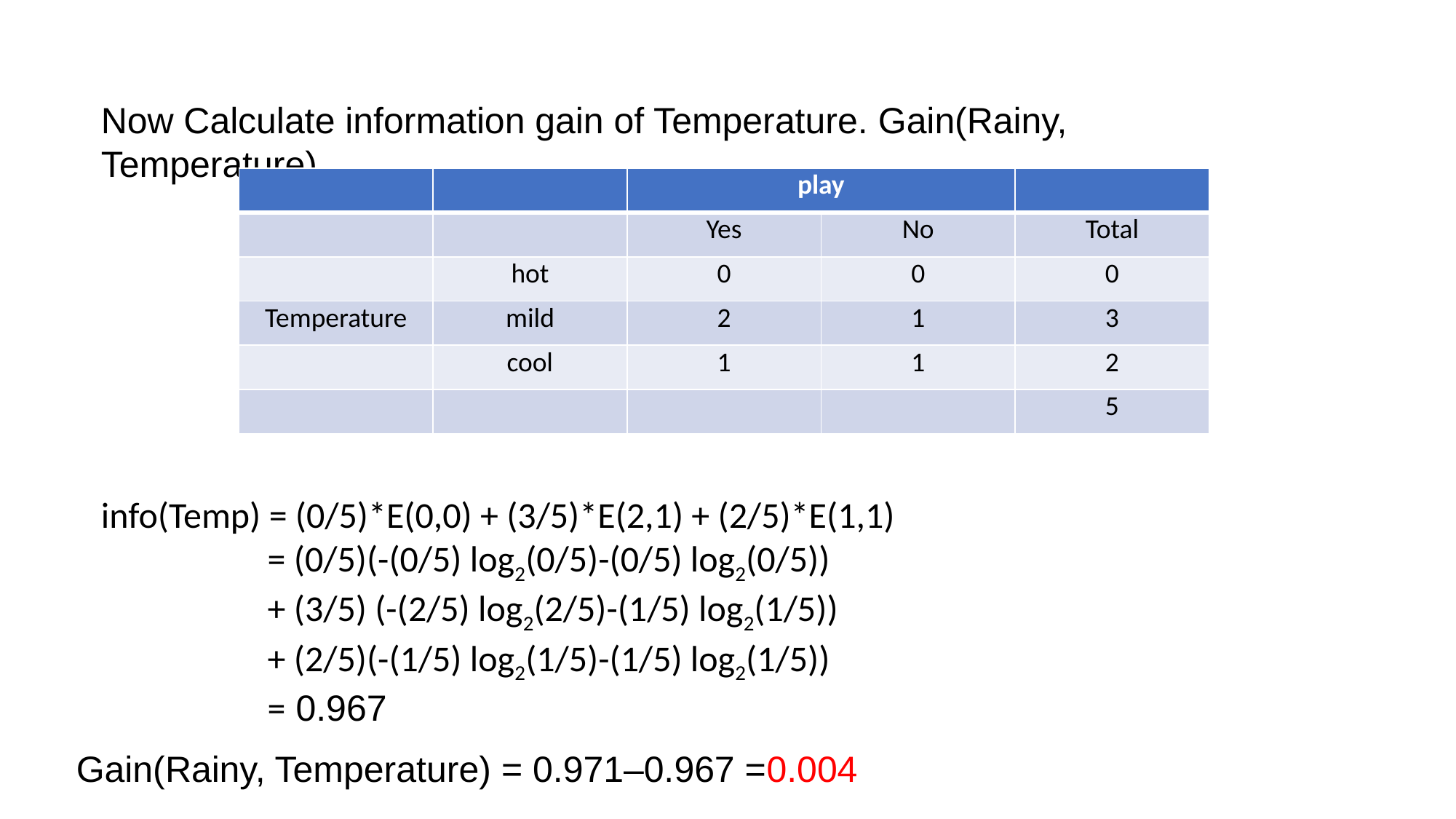

Now Calculate information gain of Temperature. Gain(Rainy, Temperature)
|  |  | play |  |  |
| --- | --- | --- | --- | --- |
|  |  | Yes | No | Total |
|  | hot | 0 | 0 | 0 |
| Temperature | mild | 2 | 1 | 3 |
|  | cool | 1 | 1 | 2 |
|  |  |  |  | 5 |
info(Temp) = (0/5)*E(0,0) + (3/5)*E(2,1) + (2/5)*E(1,1)
	       = (0/5)(-(0/5) log2(0/5)-(0/5) log2(0/5))
	       + (3/5) (-(2/5) log2(2/5)-(1/5) log2(1/5))
	       + (2/5)(-(1/5) log2(1/5)-(1/5) log2(1/5))
	       = 0.967
Gain(Rainy, Temperature) = 0.971–0.967 =0.004